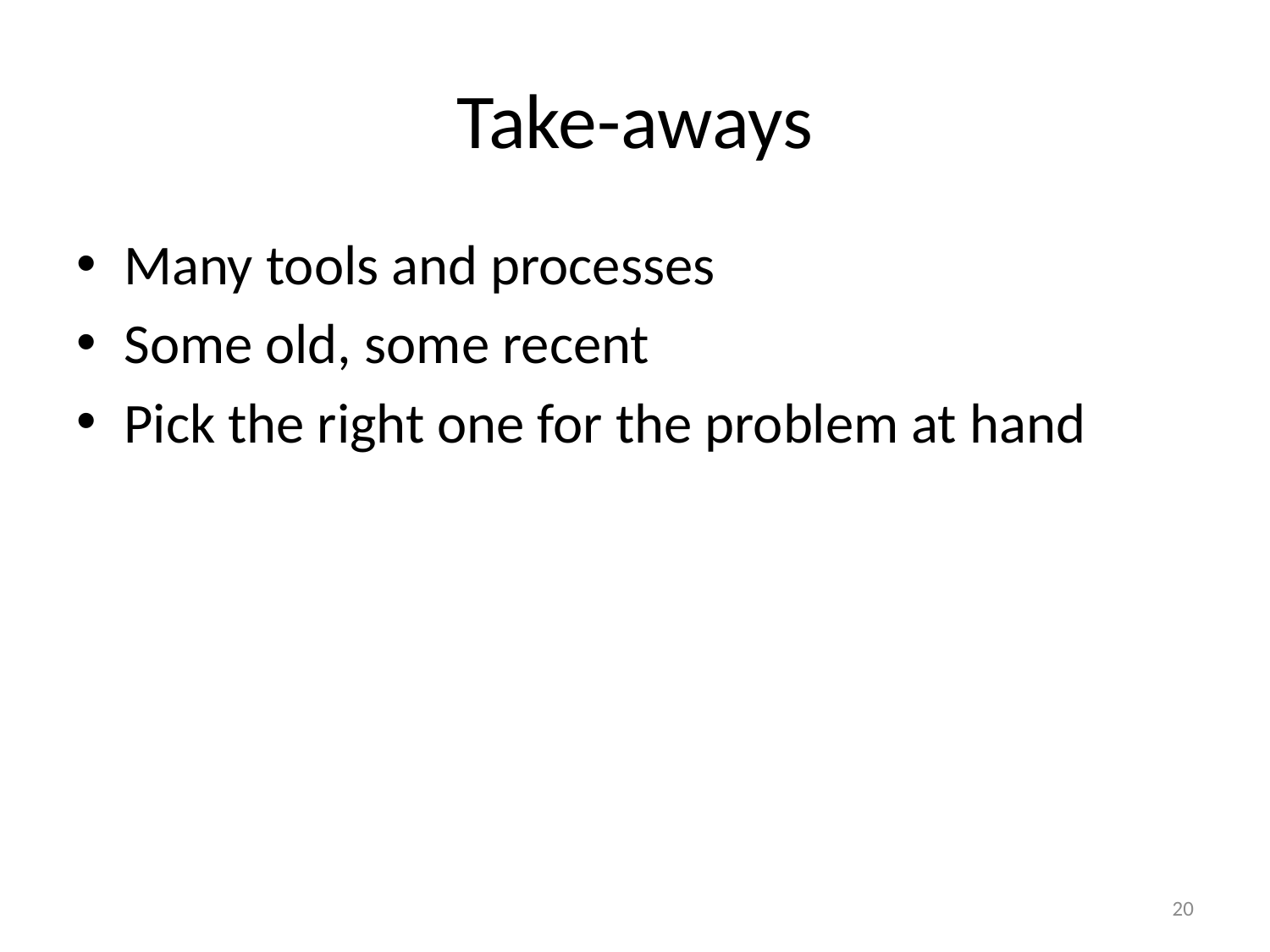

# Take-aways
Many tools and processes
Some old, some recent
Pick the right one for the problem at hand
20